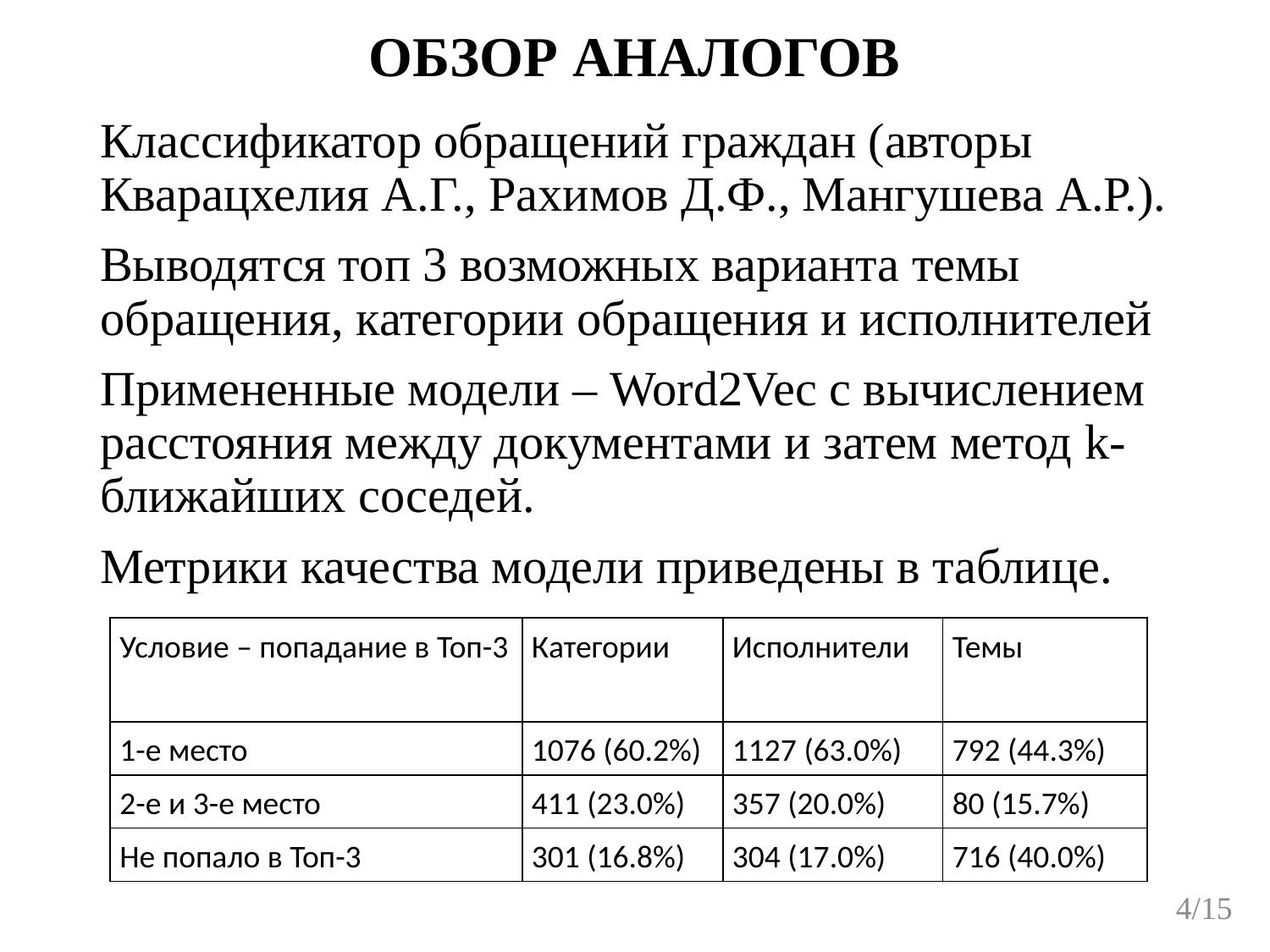

# ОБЗОР АНАЛОГОВ
Классификатор обращений граждан (авторы Кварацхелия А.Г., Рахимов Д.Ф., Мангушева А.Р.).
Выводятся топ 3 возможных варианта темы обращения, категории обращения и исполнителей
Примененные модели – Word2Vec c вычислением расстояния между документами и затем метод k-ближайших соседей.
Метрики качества модели приведены в таблице.

| Условие – попадание в Топ-3 | Категории | Исполнители | Темы |
| --- | --- | --- | --- |
| 1-е место | 1076 (60.2%) | 1127 (63.0%) | 792 (44.3%) |
| 2-е и 3-е место | 411 (23.0%) | 357 (20.0%) | 80 (15.7%) |
| Не попало в Топ-3 | 301 (16.8%) | 304 (17.0%) | 716 (40.0%) |
4/15